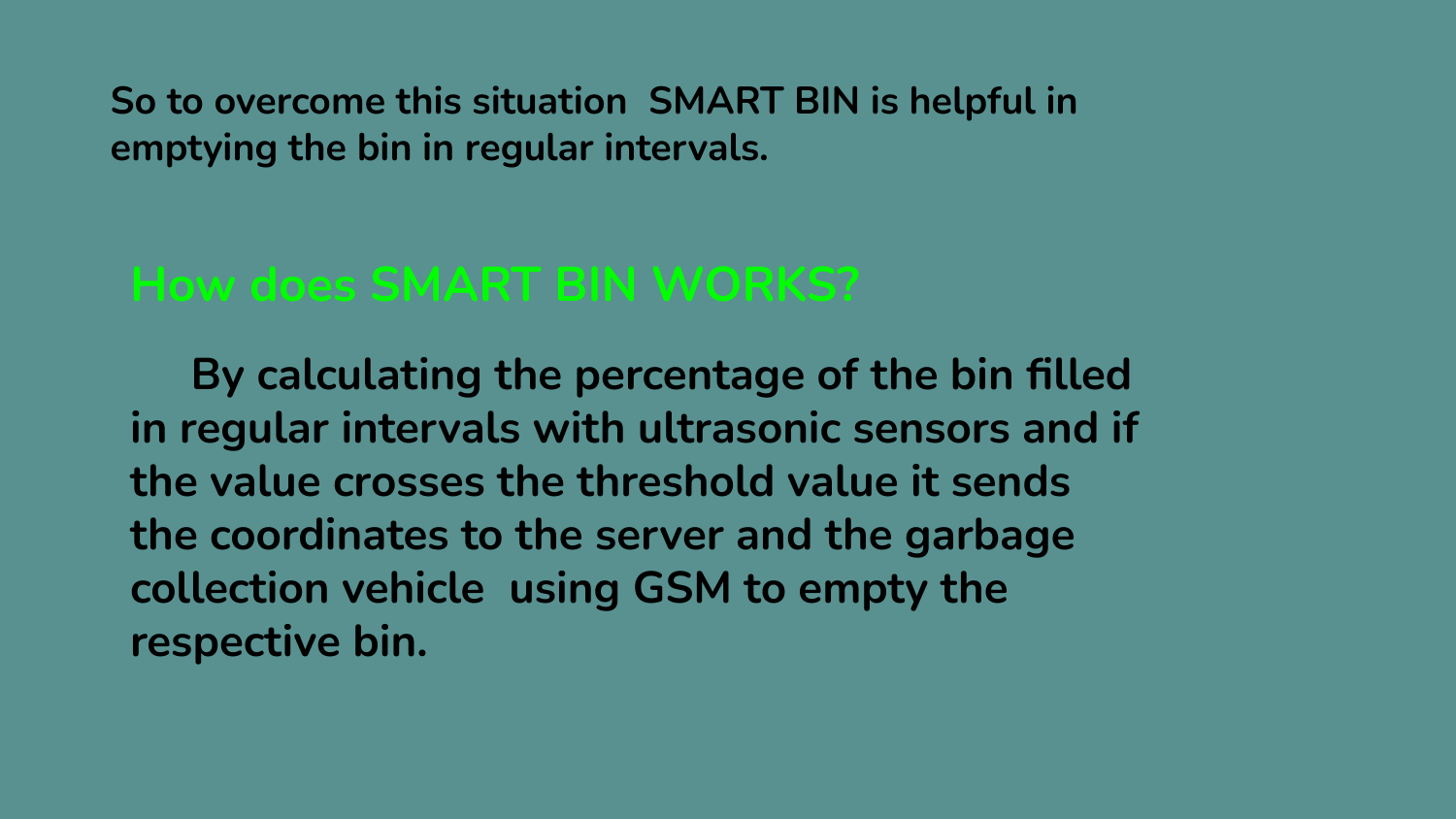

So to overcome this situation  SMART BIN is helpful in emptying the bin in regular intervals.
How does SMART BIN WORKS?

     By calculating the percentage of the bin filled in regular intervals with ultrasonic sensors and if the value crosses the threshold value it sends the coordinates to the server and the garbage collection vehicle  using GSM to empty the respective bin.